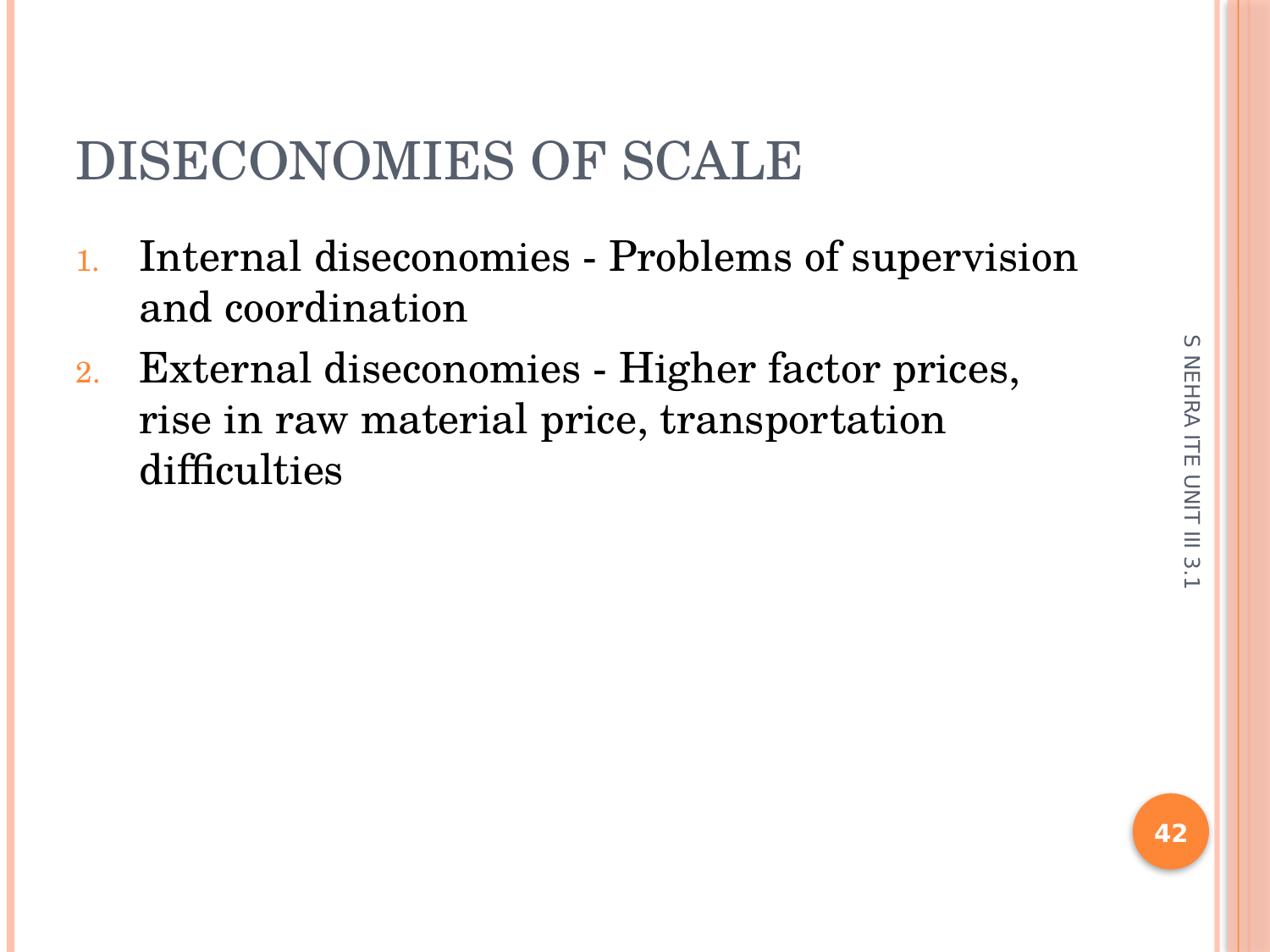

# Diseconomies of scale
Internal diseconomies - Problems of supervision and coordination
External diseconomies - Higher factor prices, rise in raw material price, transportation difficulties
S NEHRA ITE UNIT III 3.1
42